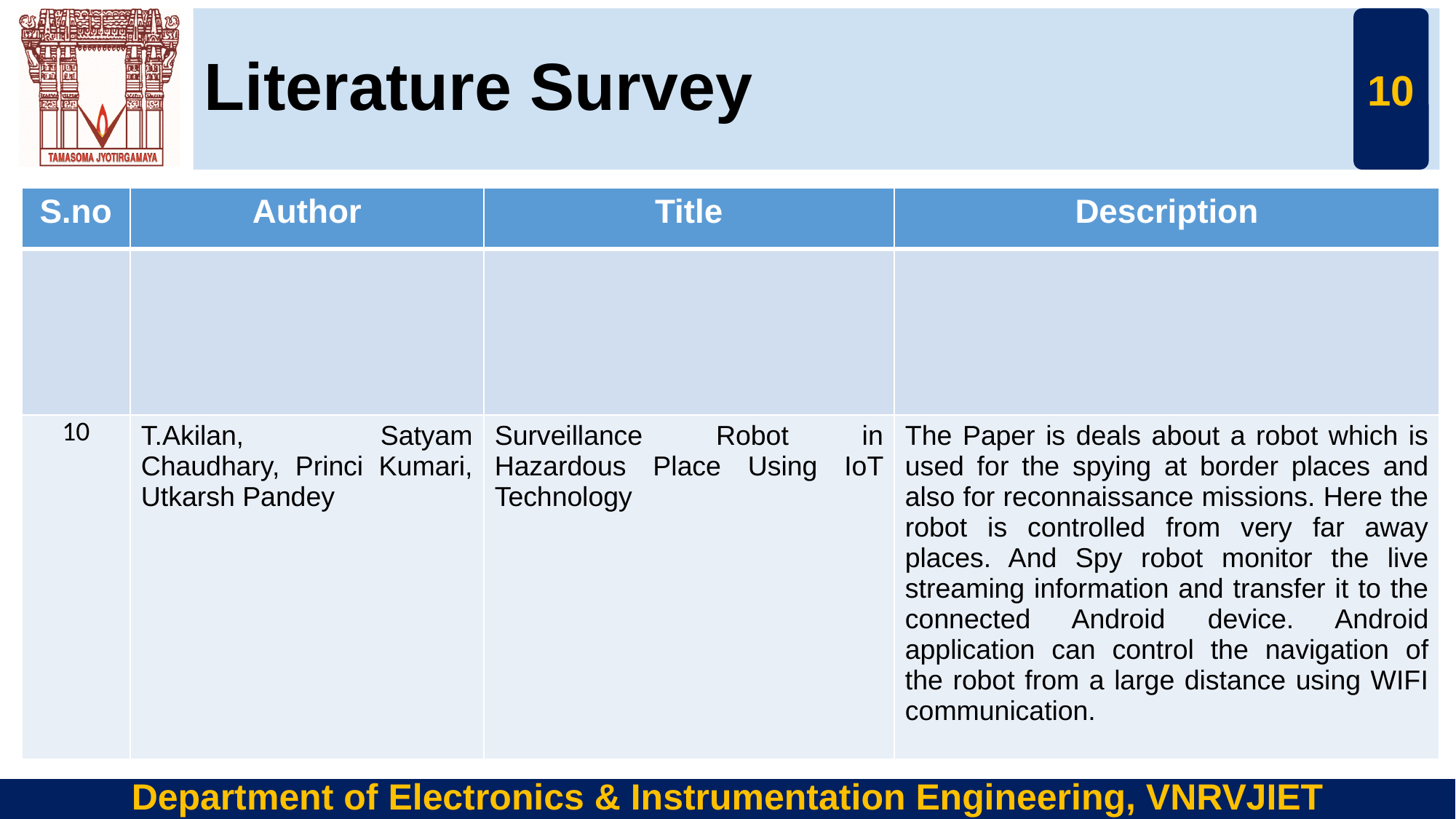

# Literature Survey
10
| S.no | Author | Title | Description |
| --- | --- | --- | --- |
|  |  |  |  |
| 10 | T.Akilan, Satyam Chaudhary, Princi Kumari, Utkarsh Pandey | Surveillance Robot in Hazardous Place Using IoT Technology | The Paper is deals about a robot which is used for the spying at border places and also for reconnaissance missions. Here the robot is controlled from very far away places. And Spy robot monitor the live streaming information and transfer it to the connected Android device. Android application can control the navigation of the robot from a large distance using WIFI communication. |
Department of Electronics & Instrumentation Engineering, VNRVJIET